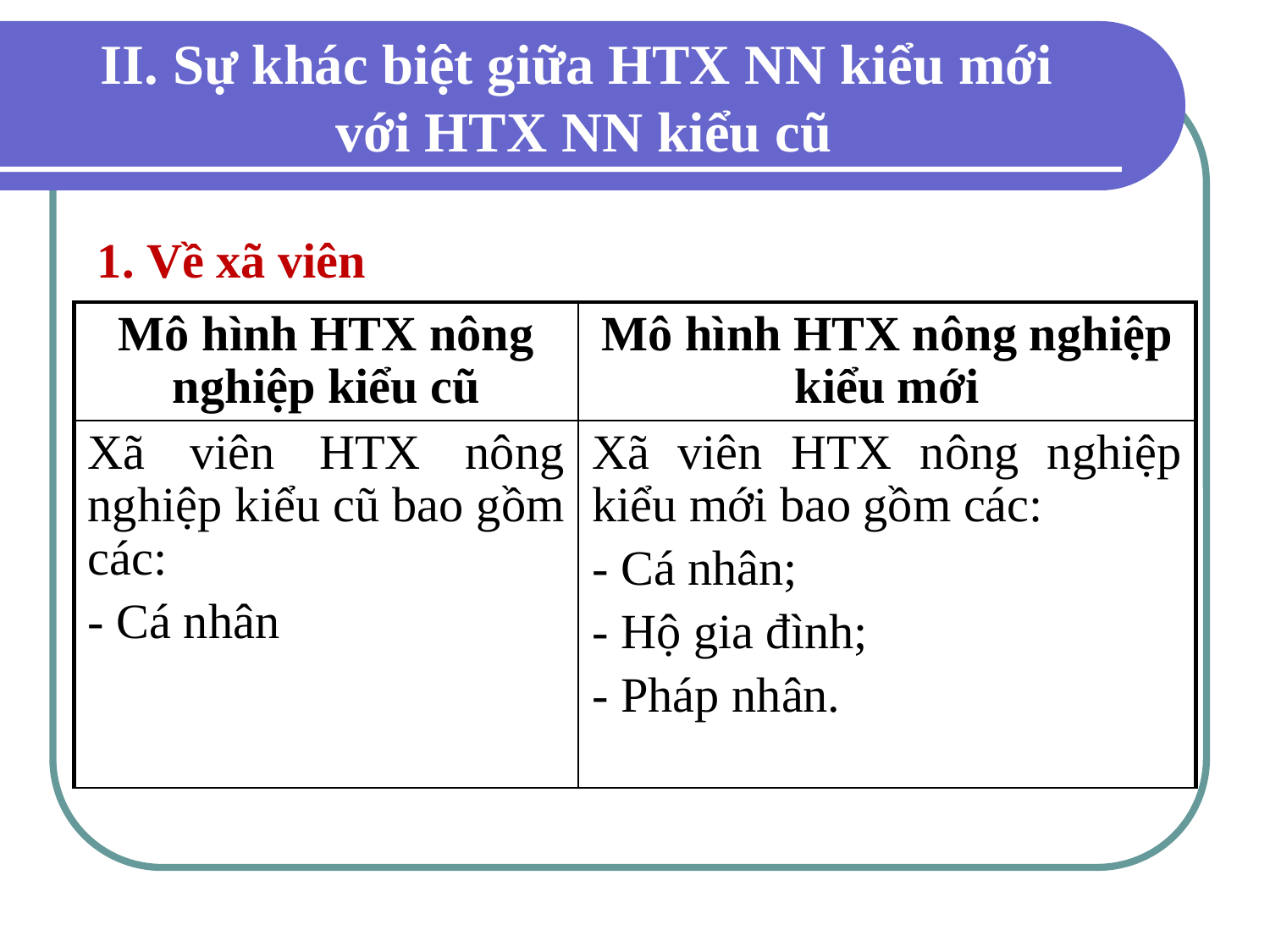

# II. Sự khác biệt giữa HTX NN kiểu mới với HTX NN kiểu cũ
1. Về xã viên
| Mô hình HTX nông nghiệp kiểu cũ | Mô hình HTX nông nghiệp kiểu mới |
| --- | --- |
| Xã viên HTX nông nghiệp kiểu cũ bao gồm các: - Cá nhân | Xã viên HTX nông nghiệp kiểu mới bao gồm các: - Cá nhân; - Hộ gia đình; - Pháp nhân. |